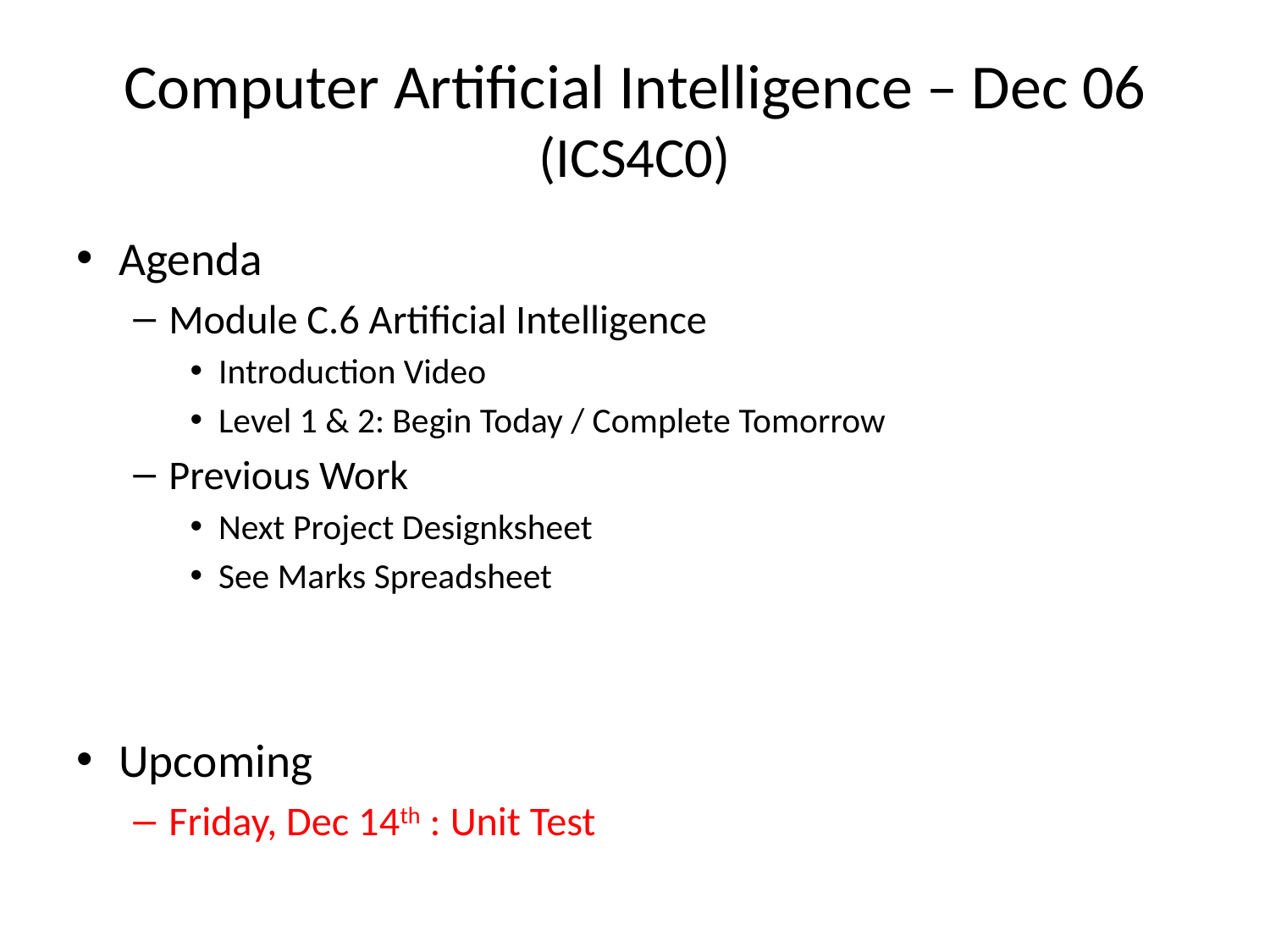

# Computer Artificial Intelligence – Dec 06 (ICS4C0)
Agenda
Module C.6 Artificial Intelligence
Introduction Video
Level 1 & 2: Begin Today / Complete Tomorrow
Previous Work
Next Project Designksheet
See Marks Spreadsheet

Upcoming
Friday, Dec 14th : Unit Test